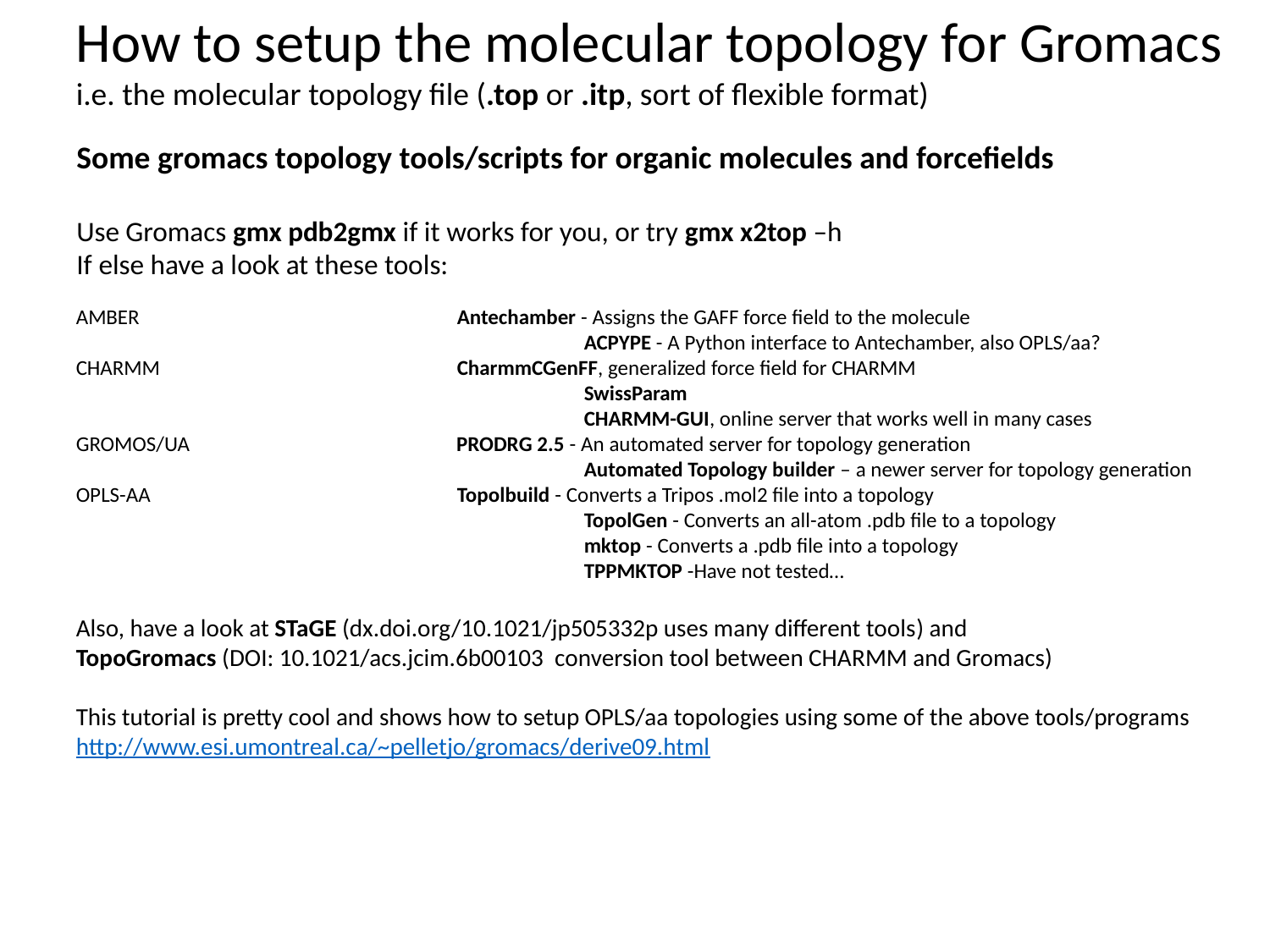

How to setup the molecular topology for Gromacs
i.e. the molecular topology file (.top or .itp, sort of flexible format)
Some gromacs topology tools/scripts for organic molecules and forcefields

Use Gromacs gmx pdb2gmx if it works for you, or try gmx x2top –h
If else have a look at these tools:

AMBER			Antechamber - Assigns the GAFF force field to the molecule
				ACPYPE - A Python interface to Antechamber, also OPLS/aa?
CHARMM			CharmmCGenFF, generalized force field for CHARMM
				SwissParam
				CHARMM-GUI, online server that works well in many cases
GROMOS/UA		                          PRODRG 2.5 - An automated server for topology generation
				Automated Topology builder – a newer server for topology generation
OPLS-AA			Topolbuild - Converts a Tripos .mol2 file into a topology
				TopolGen - Converts an all-atom .pdb file to a topology
				mktop - Converts a .pdb file into a topology
				TPPMKTOP -Have not tested…

Also, have a look at STaGE (dx.doi.org/10.1021/jp505332p uses many different tools) and
TopoGromacs (DOI: 10.1021/acs.jcim.6b00103  conversion tool between CHARMM and Gromacs)

This tutorial is pretty cool and shows how to setup OPLS/aa topologies using some of the above tools/programs
http://www.esi.umontreal.ca/~pelletjo/gromacs/derive09.html